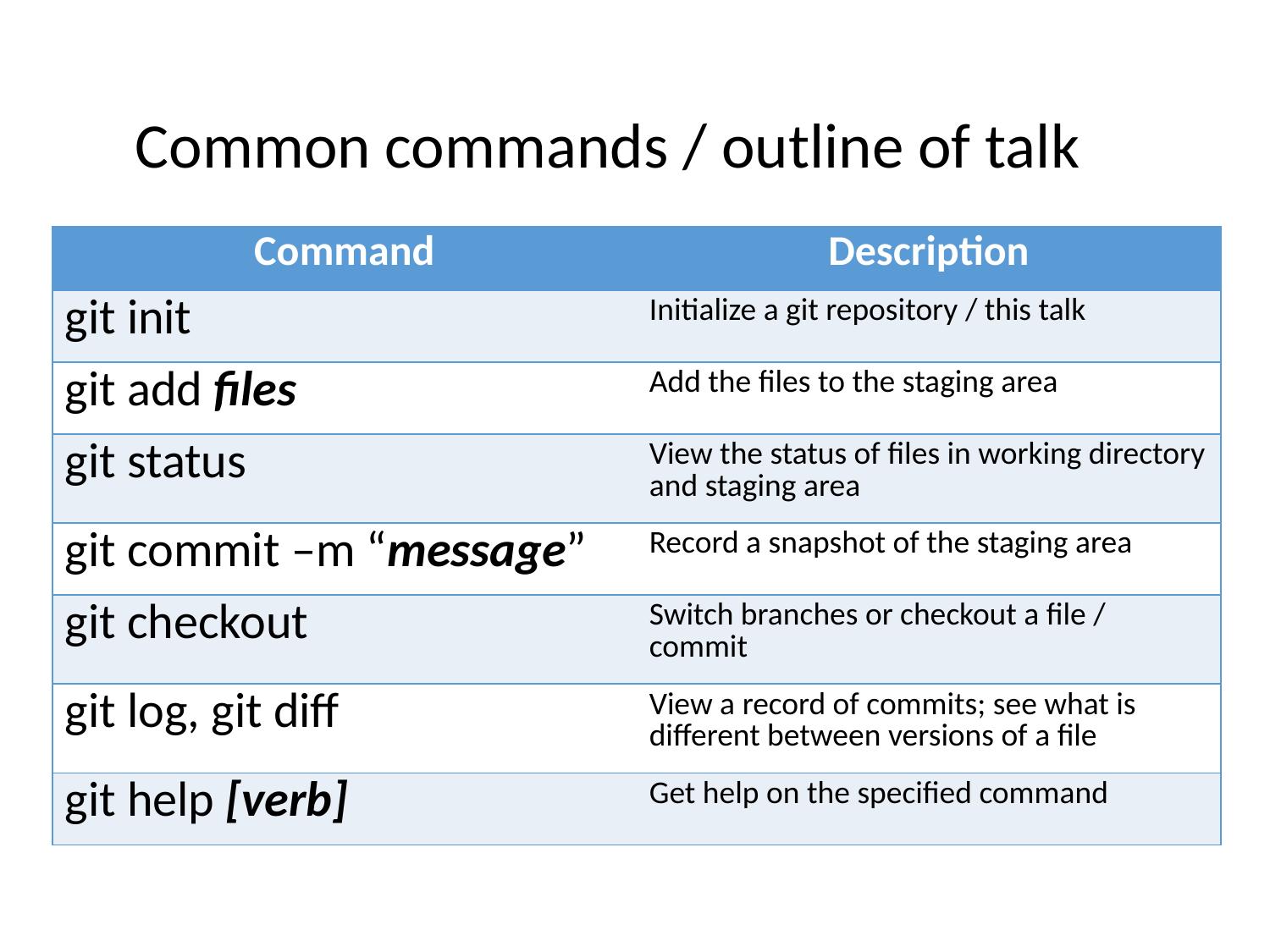

Common commands / outline of talk
| Command | Description |
| --- | --- |
| git init | Initialize a git repository / this talk |
| git add files | Add the files to the staging area |
| git status | View the status of files in working directory and staging area |
| git commit –m “message” | Record a snapshot of the staging area |
| git checkout | Switch branches or checkout a file / commit |
| git log, git diff | View a record of commits; see what is different between versions of a file |
| git help [verb] | Get help on the specified command |